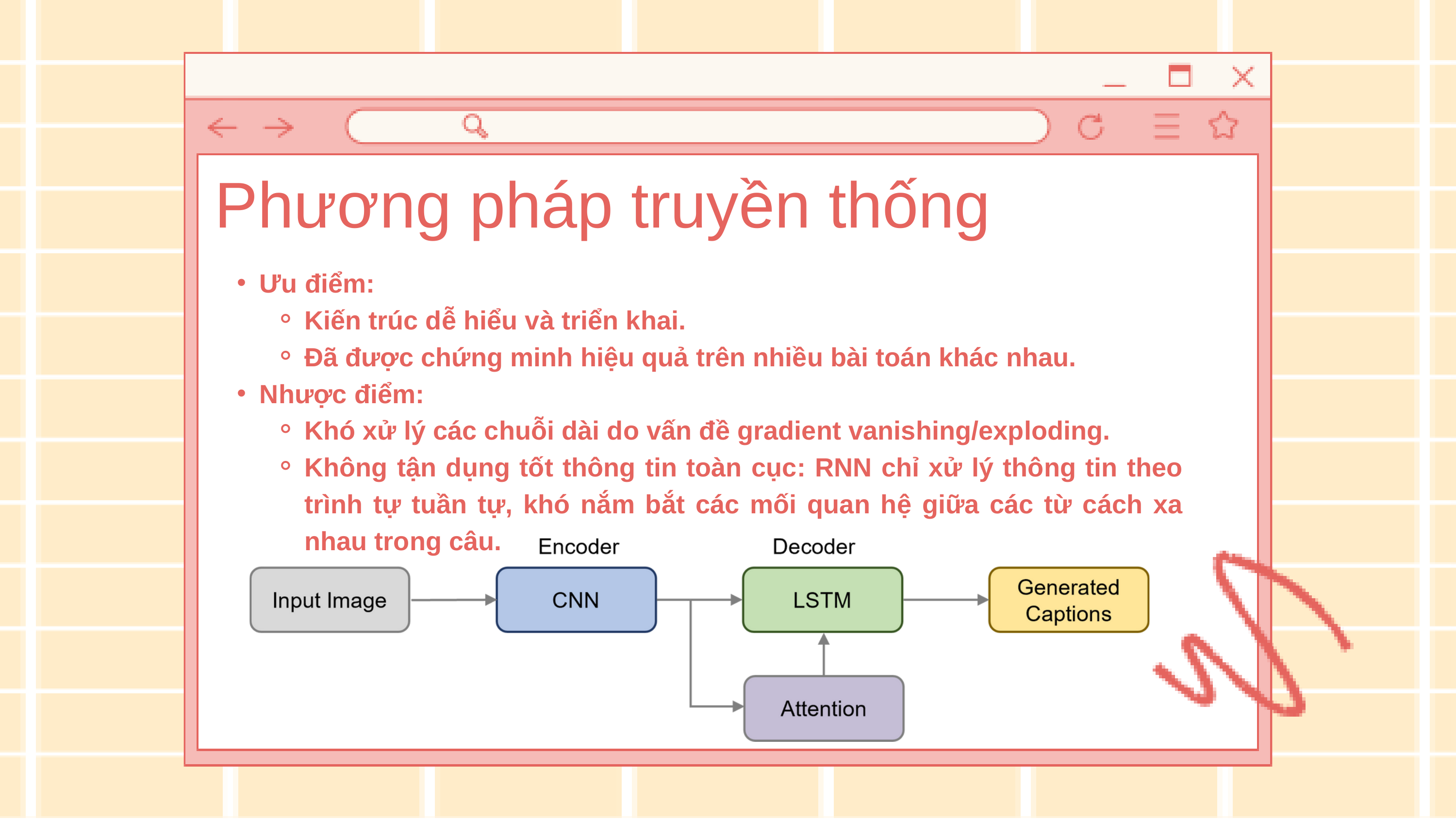

Phương pháp truyền thống
Ưu điểm:
Kiến trúc dễ hiểu và triển khai.
Đã được chứng minh hiệu quả trên nhiều bài toán khác nhau.
Nhược điểm:
Khó xử lý các chuỗi dài do vấn đề gradient vanishing/exploding.
Không tận dụng tốt thông tin toàn cục: RNN chỉ xử lý thông tin theo trình tự tuần tự, khó nắm bắt các mối quan hệ giữa các từ cách xa nhau trong câu.